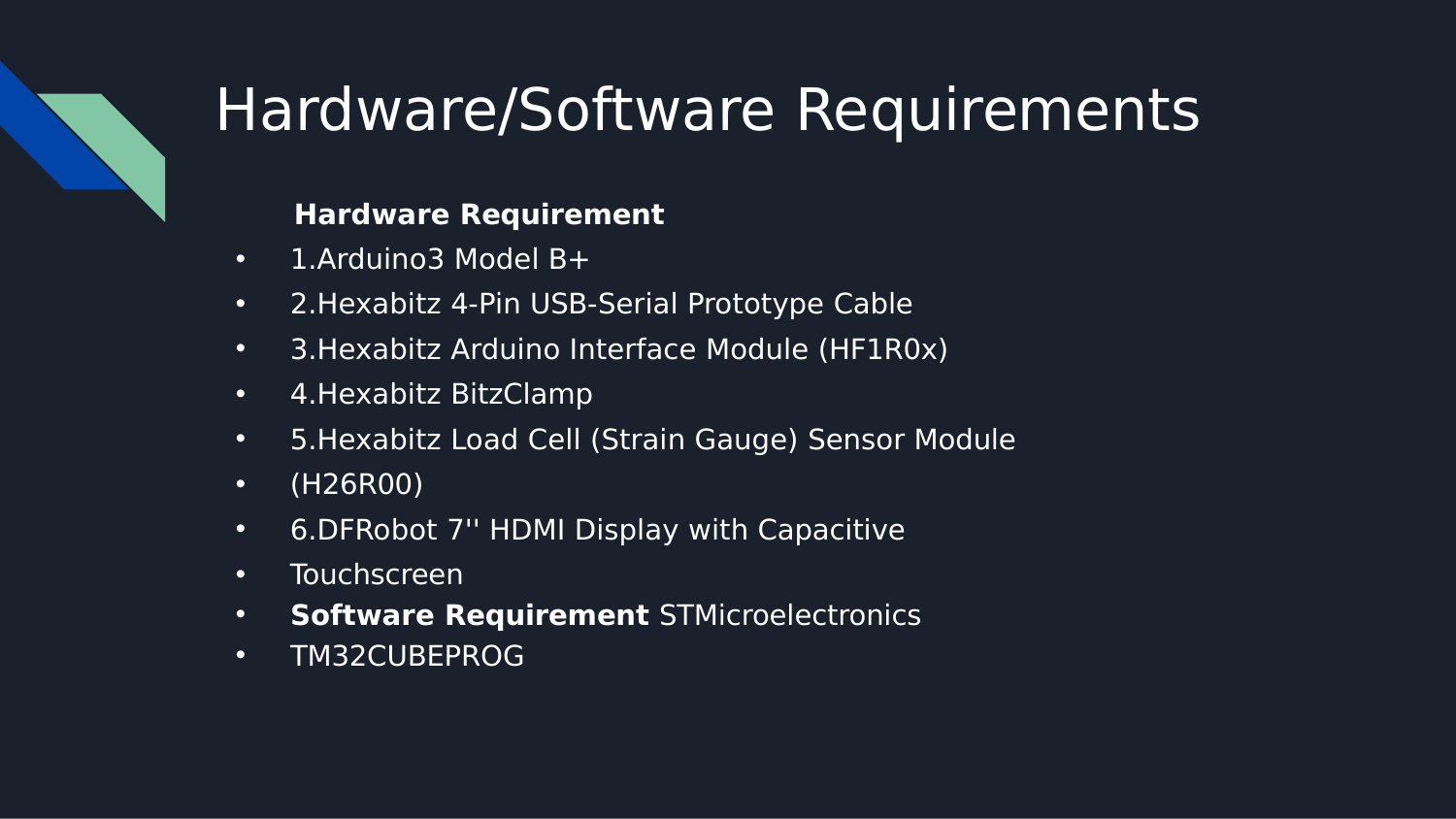

# Hardware/Software Requirements
Hardware Requirement
1.Arduino3 Model B+
2.Hexabitz 4-Pin USB-Serial Prototype Cable
3.Hexabitz Arduino Interface Module (HF1R0x)
4.Hexabitz BitzClamp
5.Hexabitz Load Cell (Strain Gauge) Sensor Module
(H26R00)
6.DFRobot 7'' HDMI Display with Capacitive
Touchscreen
Software Requirement STMicroelectronics
TM32CUBEPROG